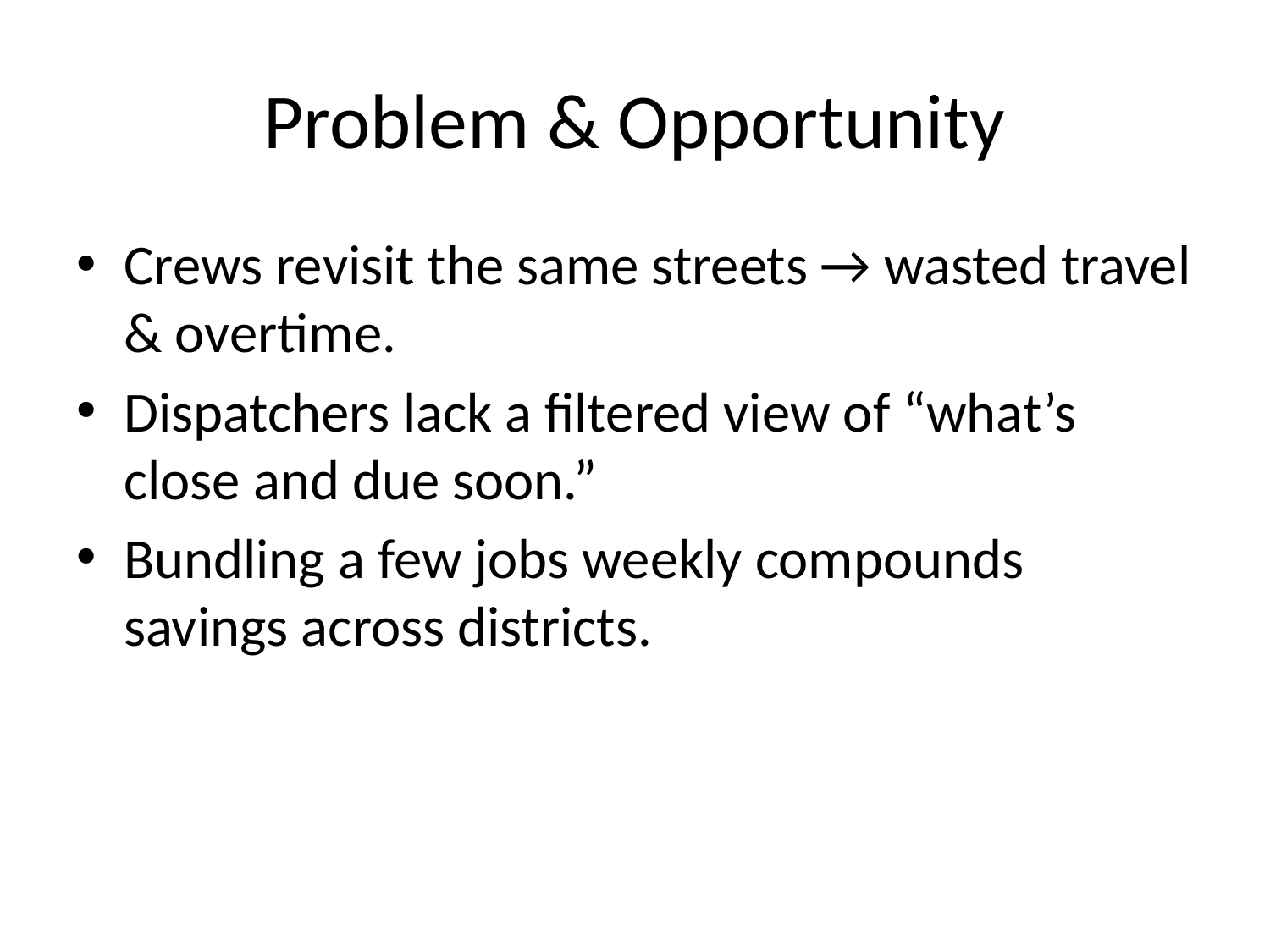

# Problem & Opportunity
Crews revisit the same streets → wasted travel & overtime.
Dispatchers lack a filtered view of “what’s close and due soon.”
Bundling a few jobs weekly compounds savings across districts.